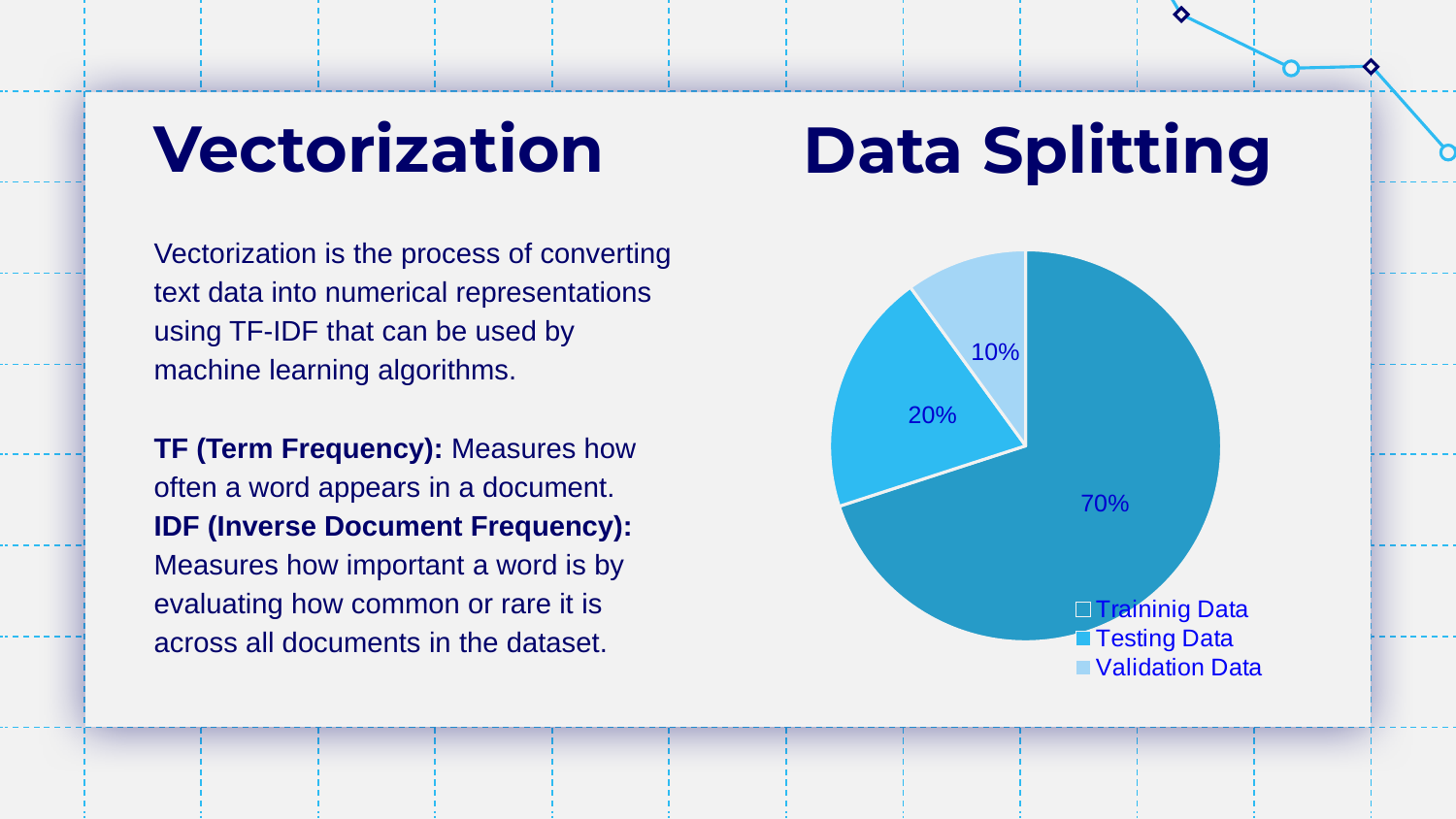

# Vectorization
Data Splitting
Vectorization is the process of converting text data into numerical representations using TF-IDF that can be used by machine learning algorithms.

TF (Term Frequency): Measures how often a word appears in a document.
IDF (Inverse Document Frequency): Measures how important a word is by evaluating how common or rare it is across all documents in the dataset.

### Chart

| Category | Sales |
|---|---|
| Traininig Data | 70.0 |
| Testing Data | 20.0 |
| Validation Data | 10.0 |